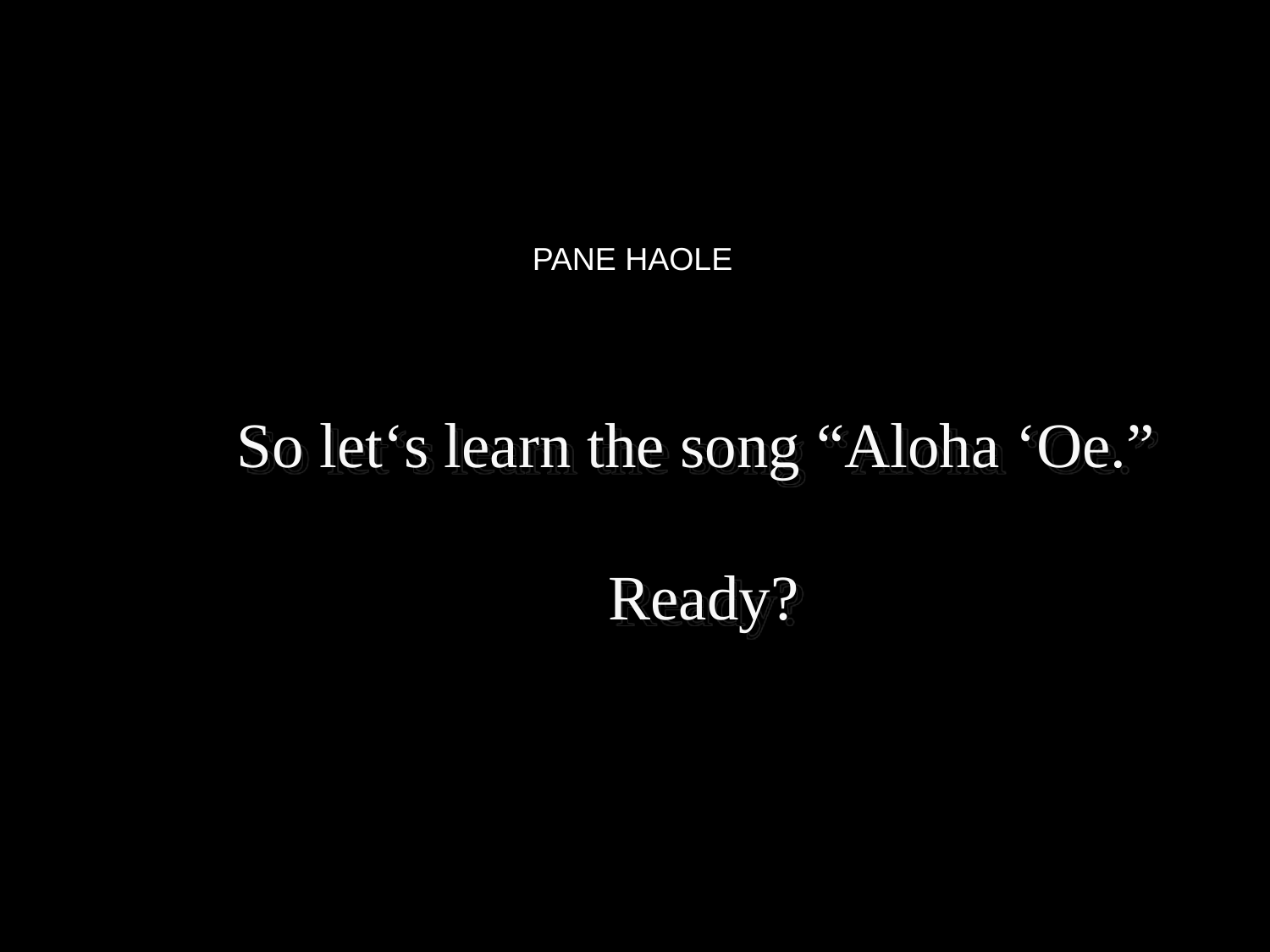

PANE HAOLE
# So letʻs learn the song “Aloha ʻOe.” Ready?